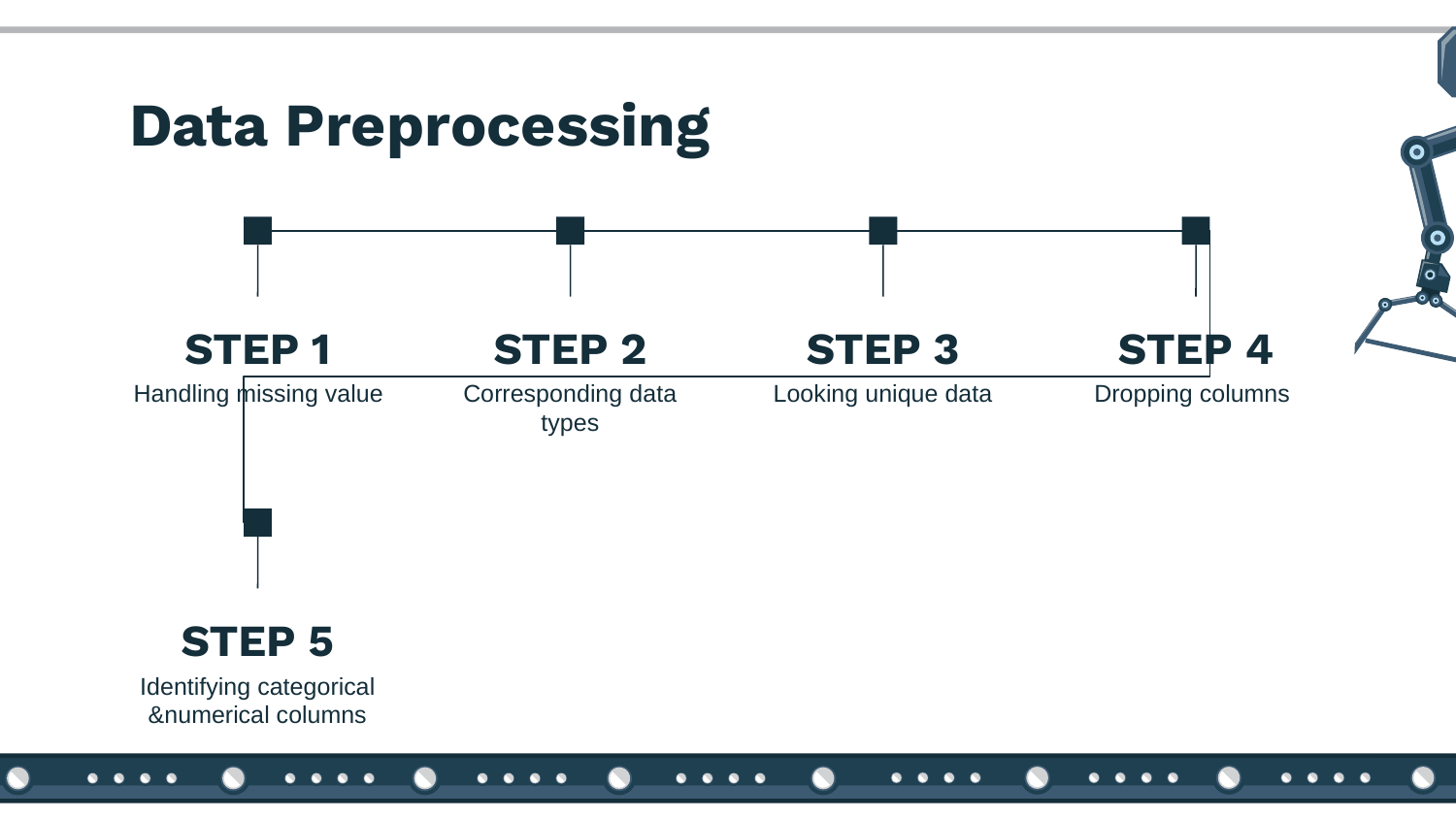

# Data Preprocessing

STEP 1
STEP 2
STEP 3
STEP 4
Handling missing value
Corresponding data types
Looking unique data
Dropping columns

STEP 5
Identifying categorical &numerical columns